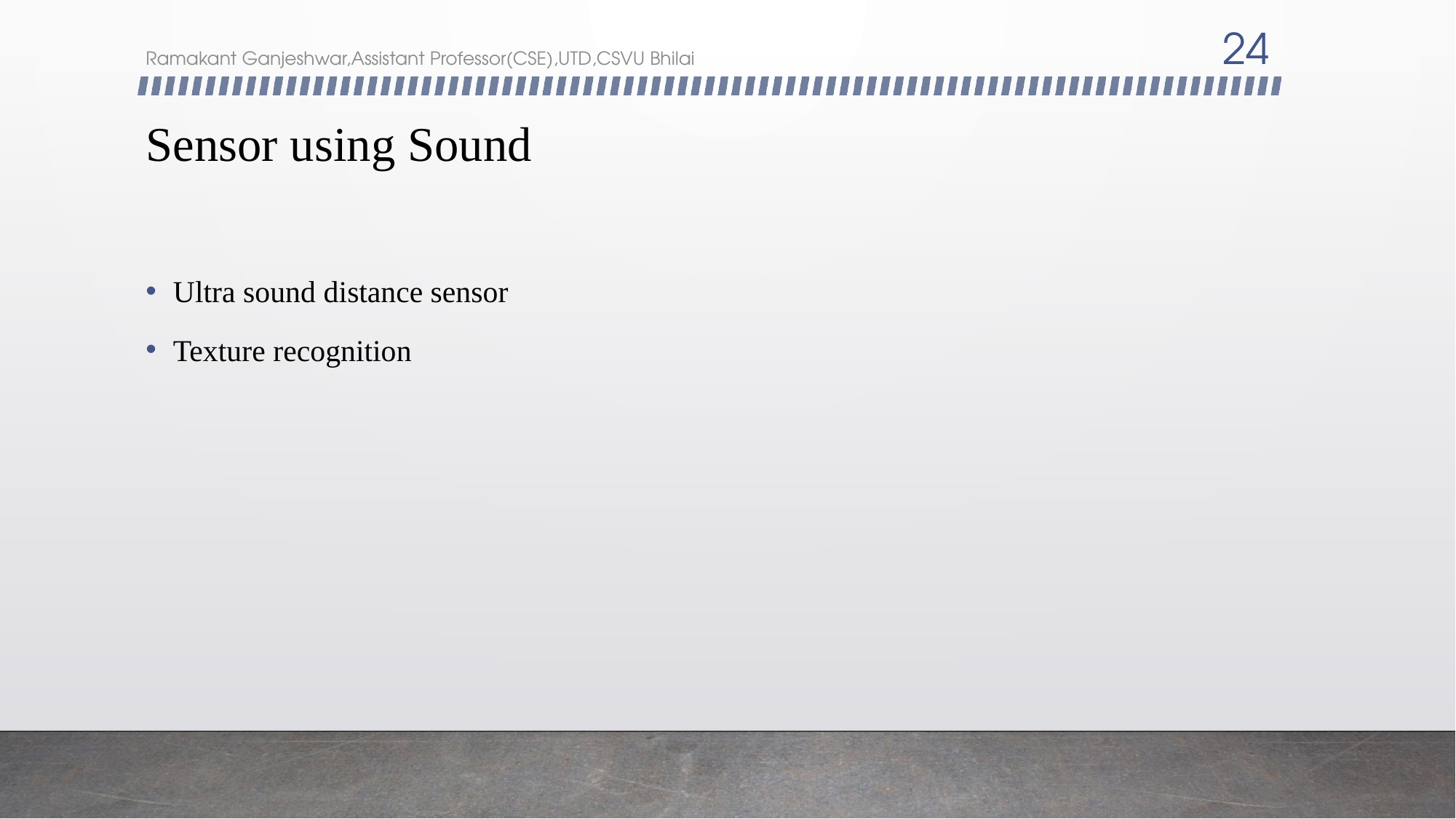

24
Ramakant Ganjeshwar,Assistant Professor(CSE),UTD,CSVU Bhilai
# Sensor using Sound
Ultra sound distance sensor
Texture recognition